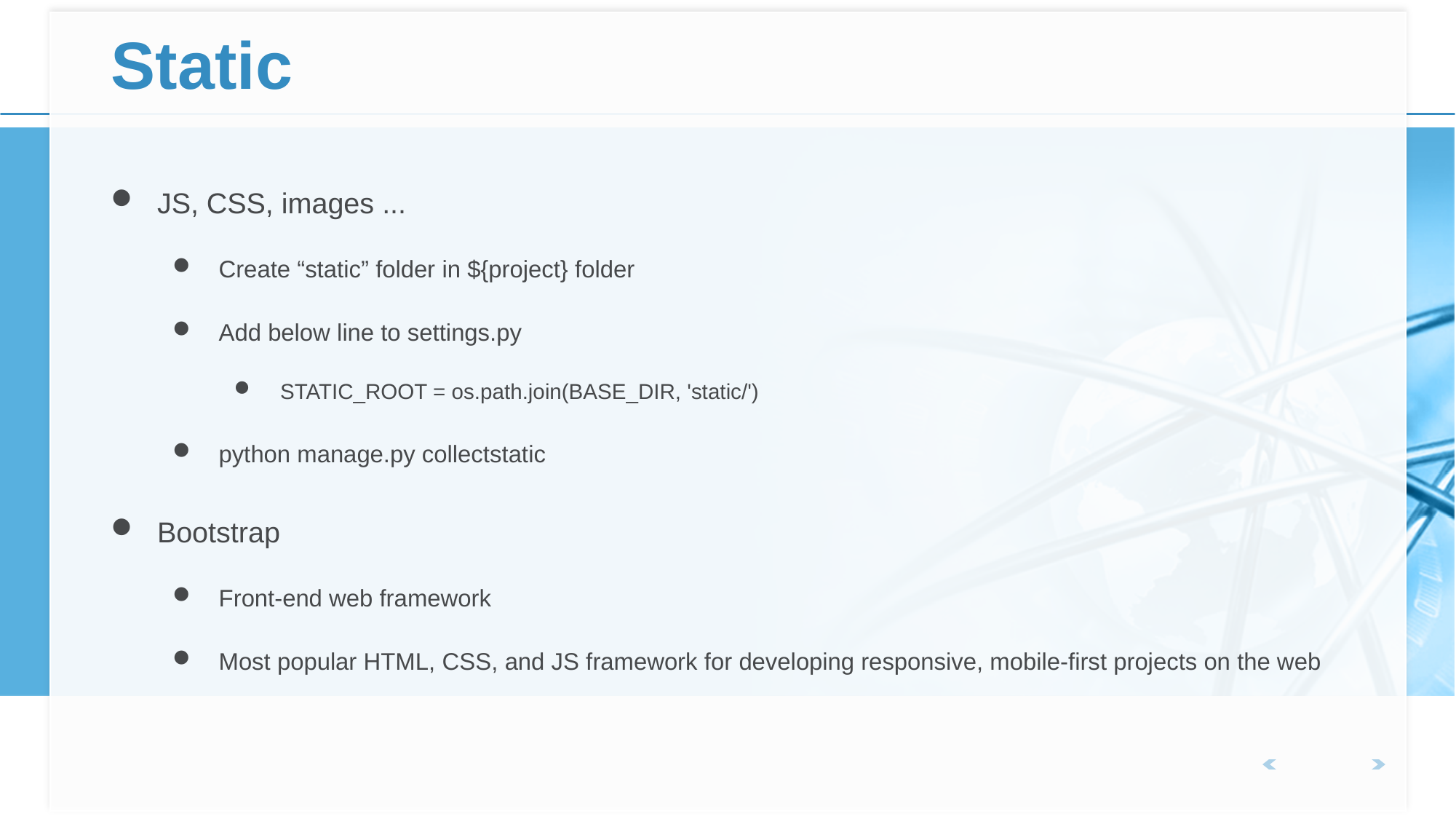

# Static
JS, CSS, images ...
Create “static” folder in ${project} folder
Add below line to settings.py
STATIC_ROOT = os.path.join(BASE_DIR, 'static/')
python manage.py collectstatic
Bootstrap
Front-end web framework
Most popular HTML, CSS, and JS framework for developing responsive, mobile-first projects on the web